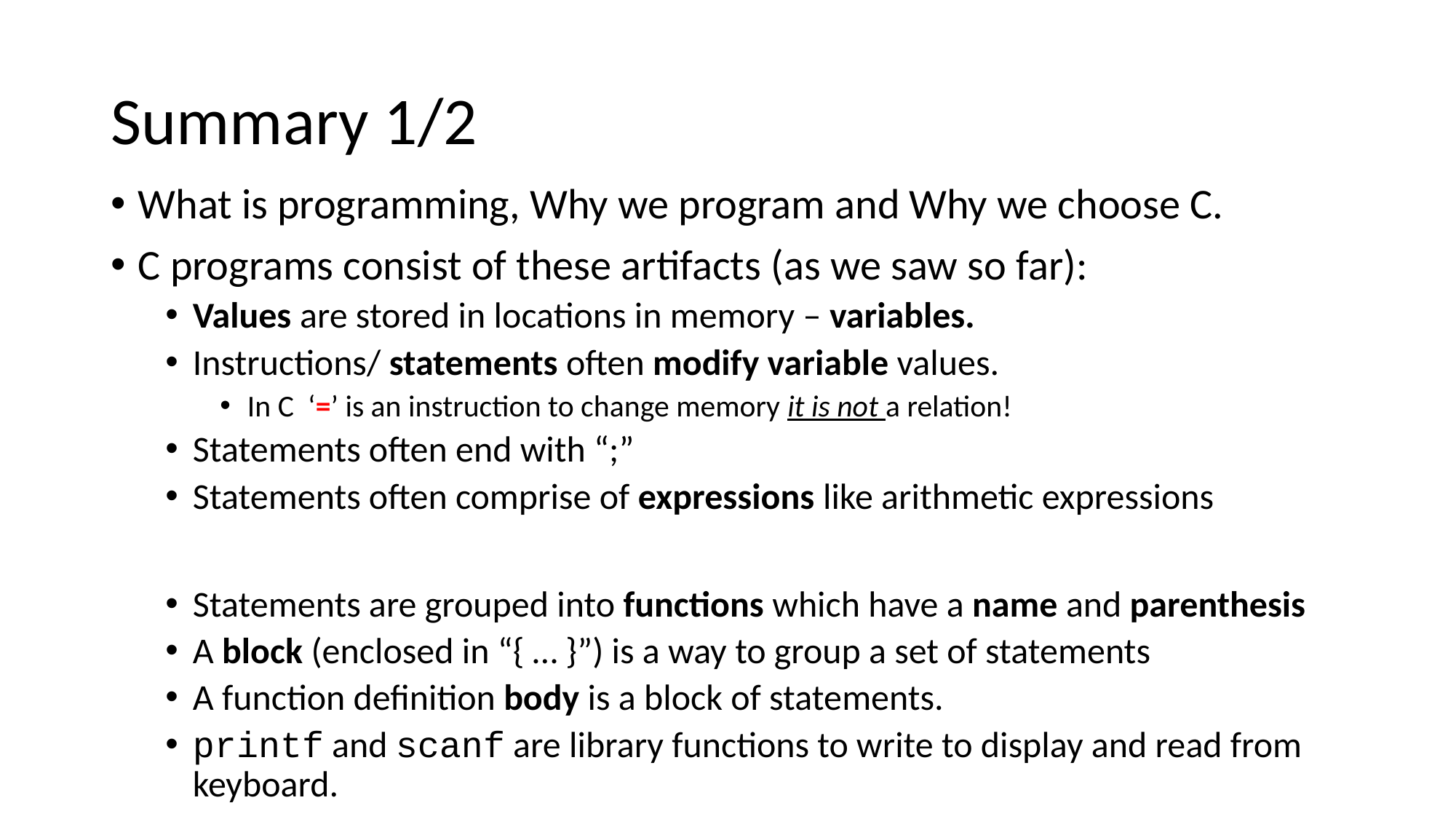

# Summary 1/2
What is programming, Why we program and Why we choose C.
C programs consist of these artifacts (as we saw so far):
Values are stored in locations in memory – variables.
Instructions/ statements often modify variable values.
In C  ‘=’ is an instruction to change memory it is not a relation!
Statements often end with “;”
Statements often comprise of expressions like arithmetic expressions

Statements are grouped into functions which have a name and parenthesis
A block (enclosed in “{ … }”) is a way to group a set of statements
A function definition body is a block of statements.
printf and scanf are library functions to write to display and read from keyboard.